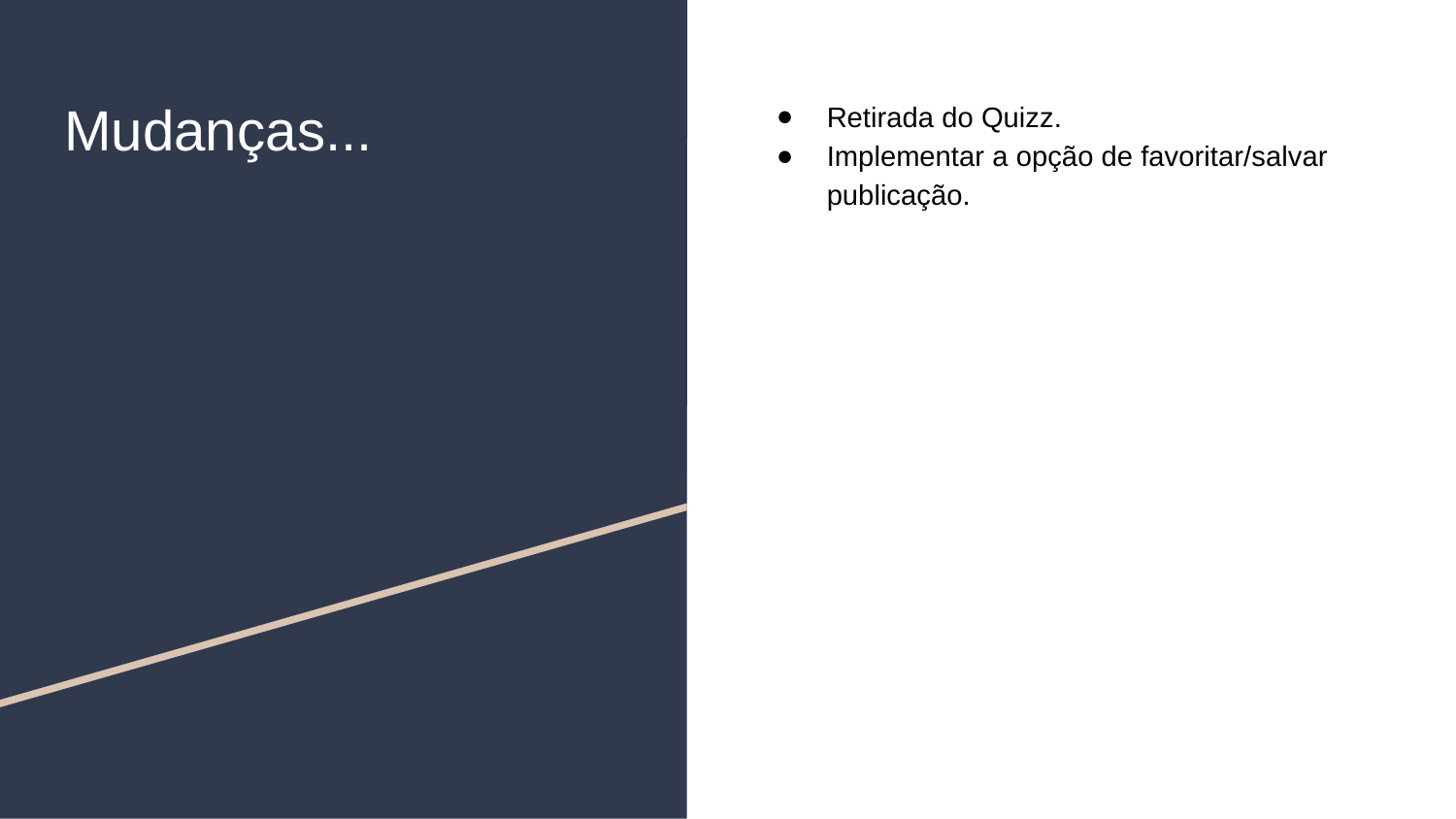

# Mudanças...
Retirada do Quizz.
Implementar a opção de favoritar/salvar publicação.